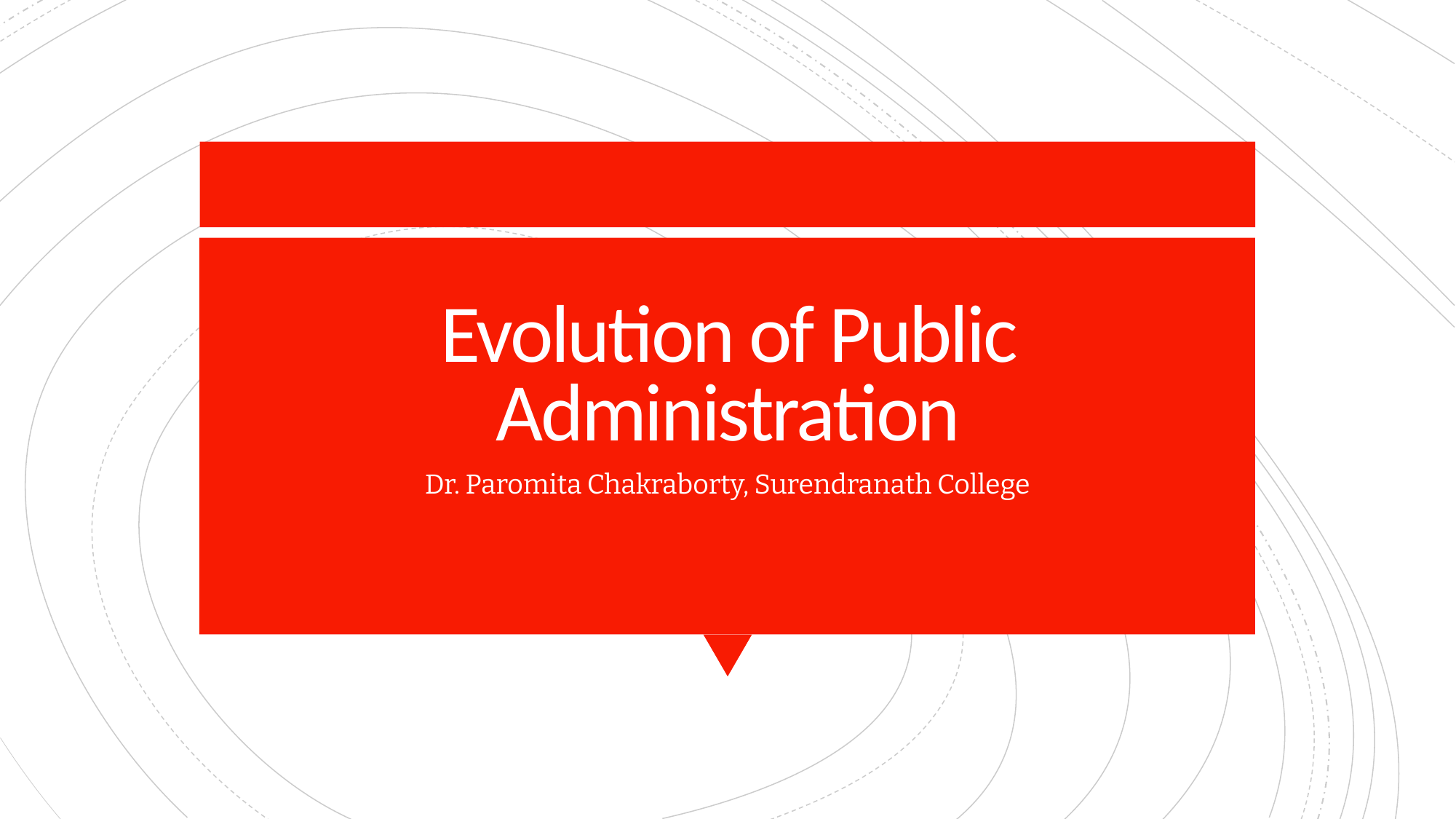

# Evolution of Public Administration
Dr. Paromita Chakraborty, Surendranath College